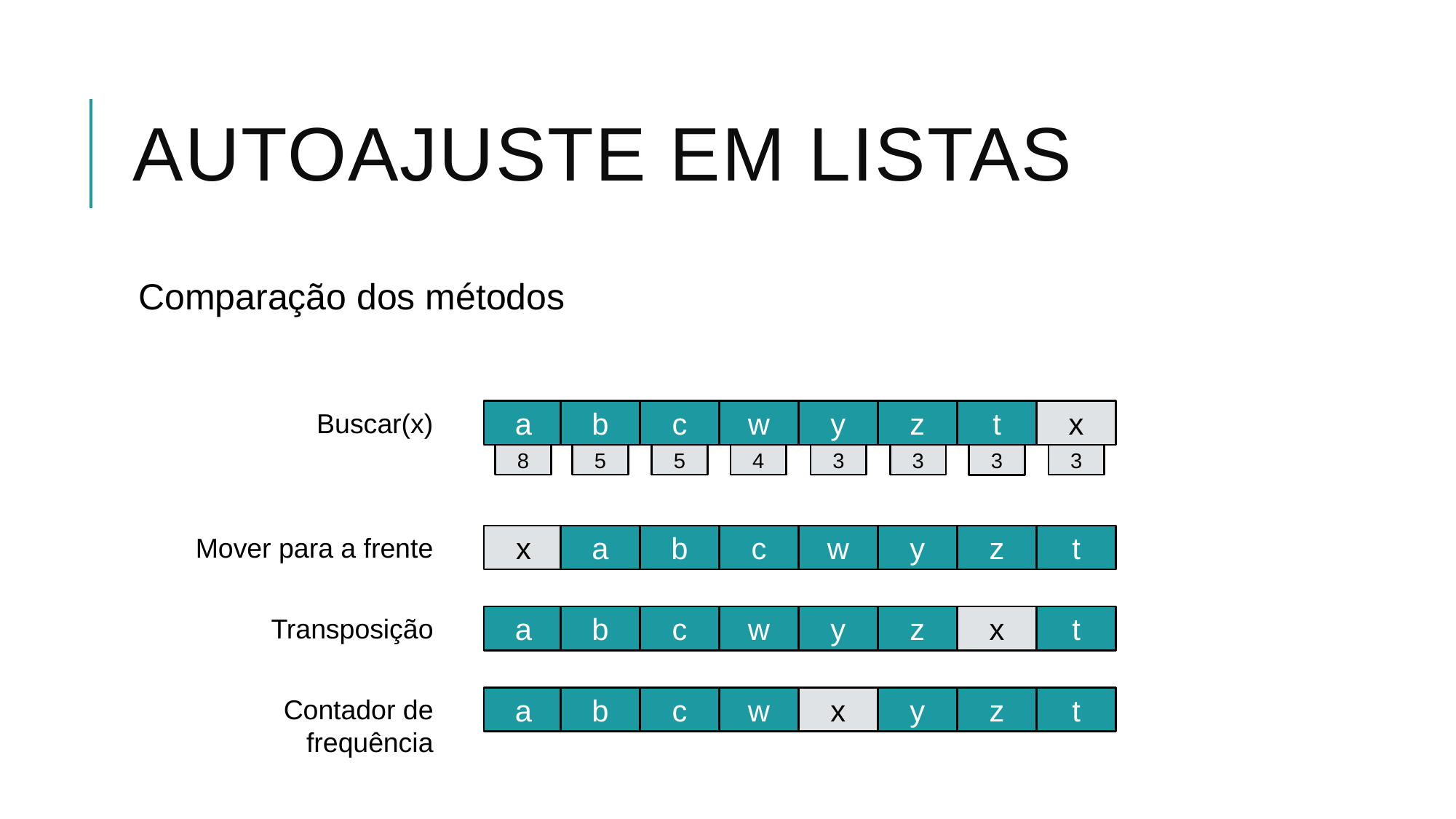

# Autoajuste em listas
Comparação dos métodos
Buscar(x)
a
b
c
w
y
z
t
x
8
5
5
4
3
3
3
3
Mover para a frente
x
a
b
c
w
y
z
t
Transposição
a
b
c
w
y
z
x
t
Contador de frequência
a
b
c
w
x
y
z
t